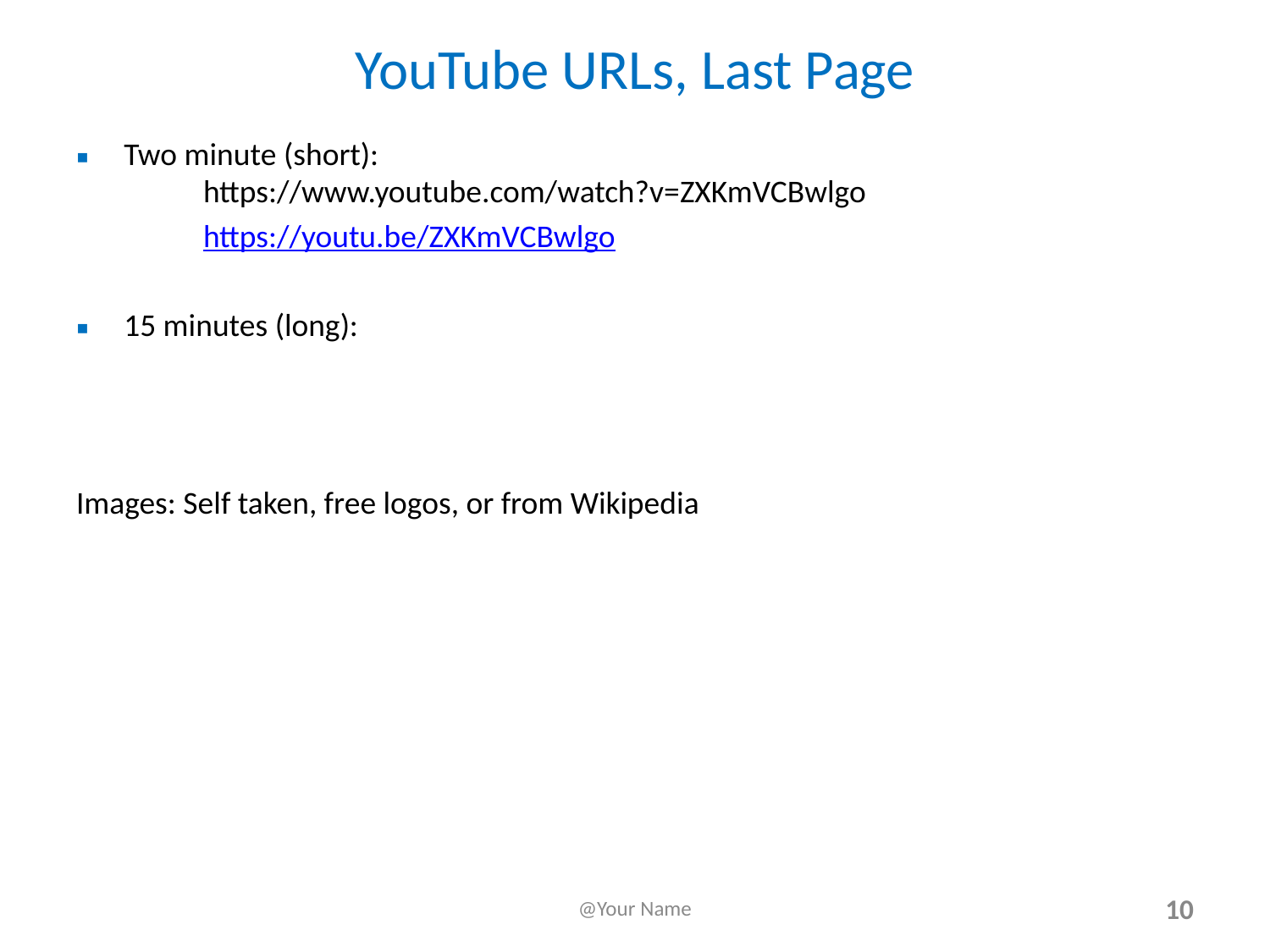

# YouTube URLs, Last Page
Two minute (short):
	https://www.youtube.com/watch?v=ZXKmVCBwlgo
	https://youtu.be/ZXKmVCBwlgo

15 minutes (long):

Images: Self taken, free logos, or from Wikipedia
@Your Name
10